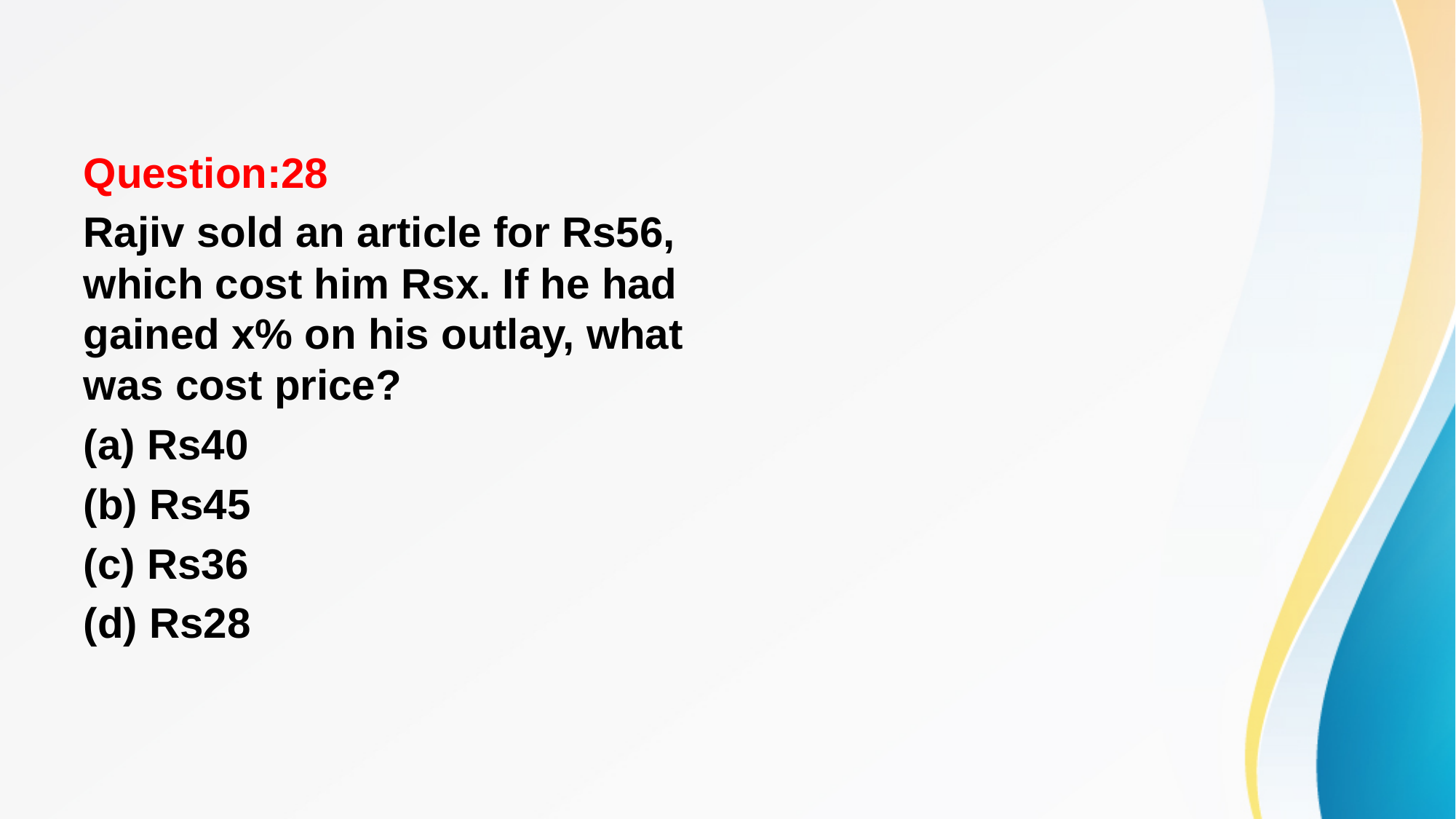

#
Question:28
Rajiv sold an article for Rs56, which cost him Rsx. If he had gained x% on his outlay, what was cost price?
(a) Rs40
(b) Rs45
(c) Rs36
(d) Rs28